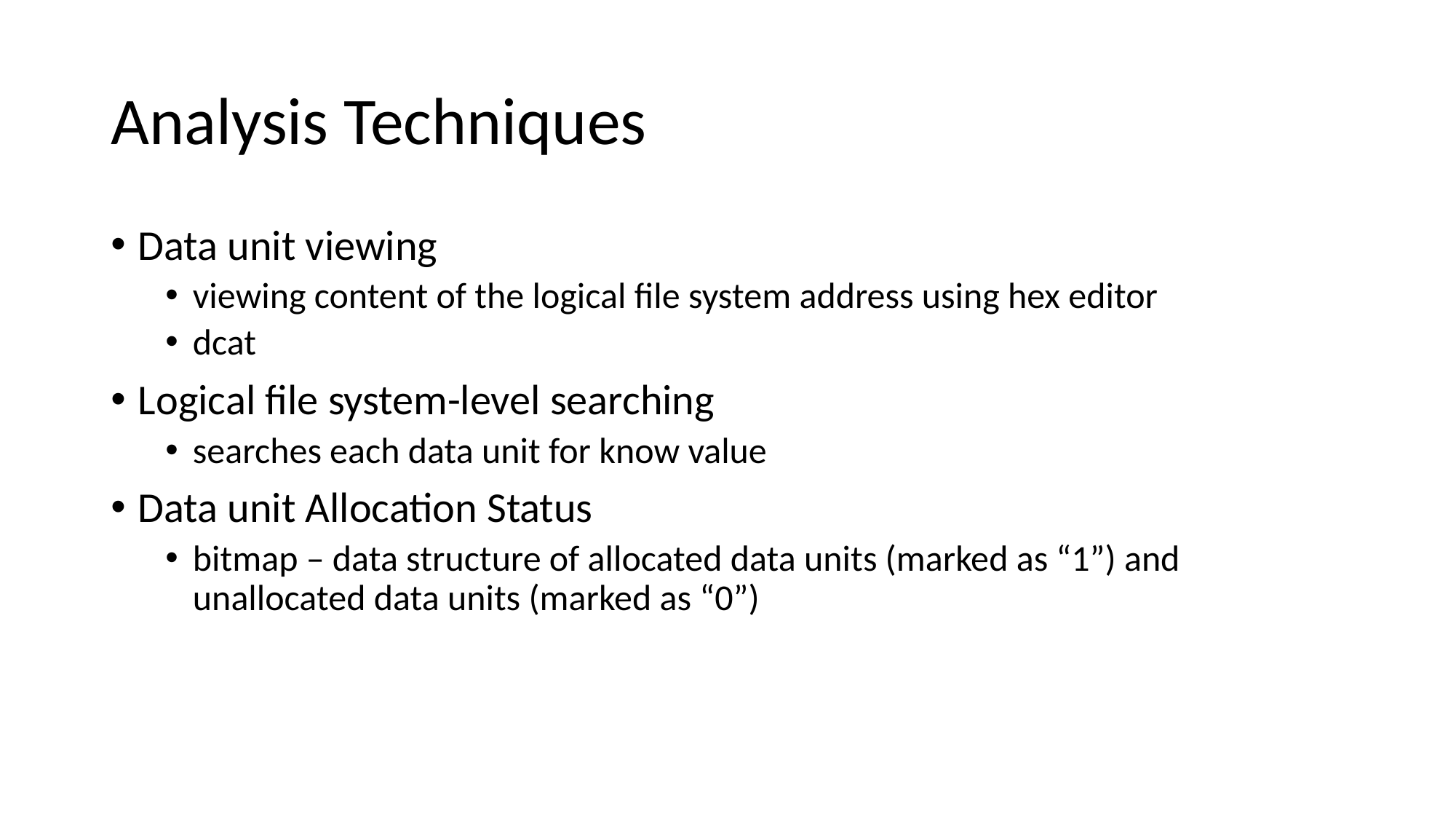

# Analysis Techniques
Data unit viewing
viewing content of the logical file system address using hex editor
dcat
Logical file system-level searching
searches each data unit for know value
Data unit Allocation Status
bitmap – data structure of allocated data units (marked as “1”) and unallocated data units (marked as “0”)